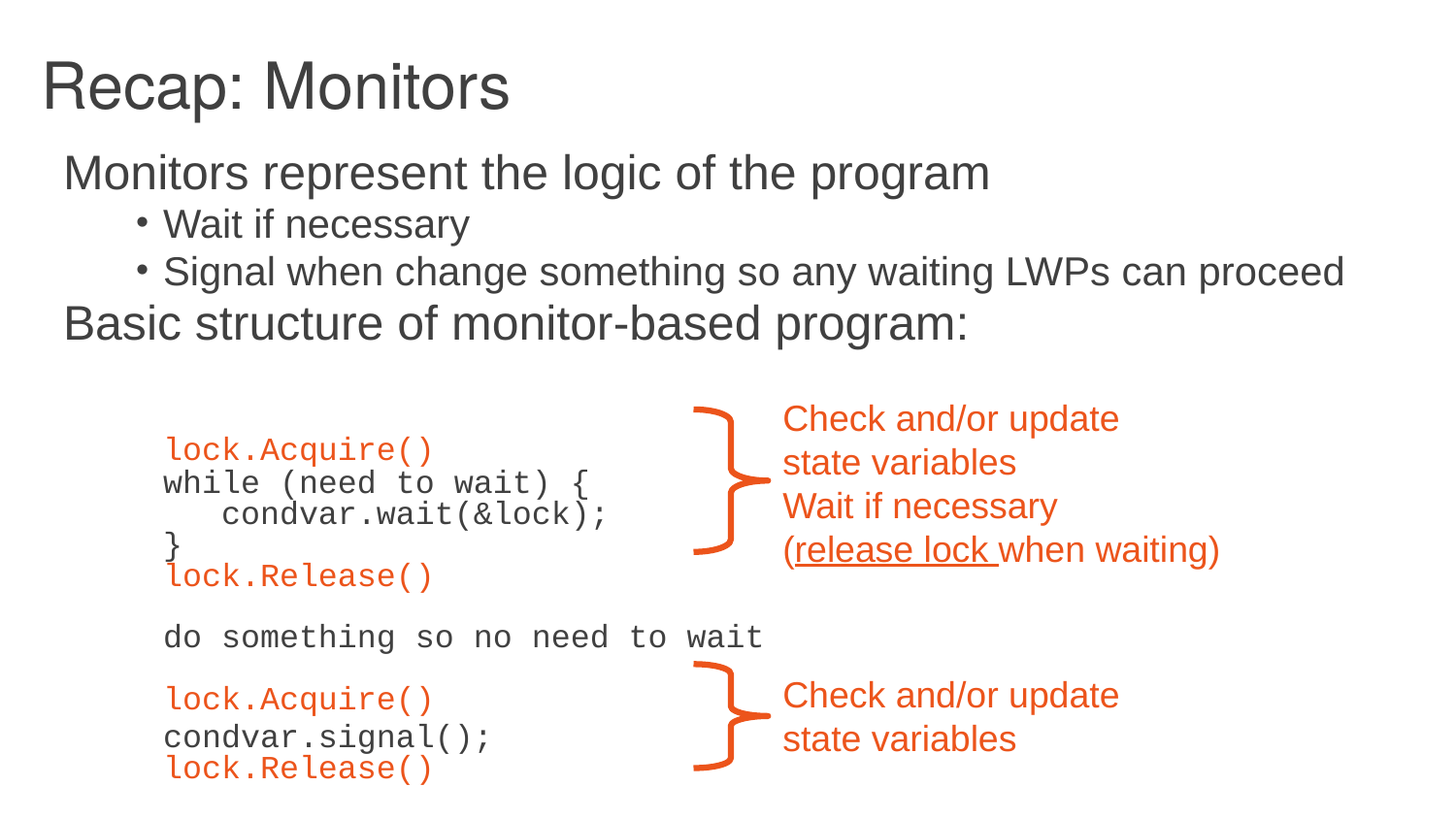

# Recap: Monitors
Monitors represent the logic of the program
Wait if necessary
Signal when change something so any waiting LWPs can proceed
Basic structure of monitor-based program:

	lock.Acquire()
while (need to wait) {
   condvar.wait(&lock);
}
lock.Release()
do something so no need to wait
lock.Acquire()
	condvar.signal();
lock.Release()
Check and/or update
state variables
Wait if necessary
(release lock when waiting)

Check and/or update
state variables